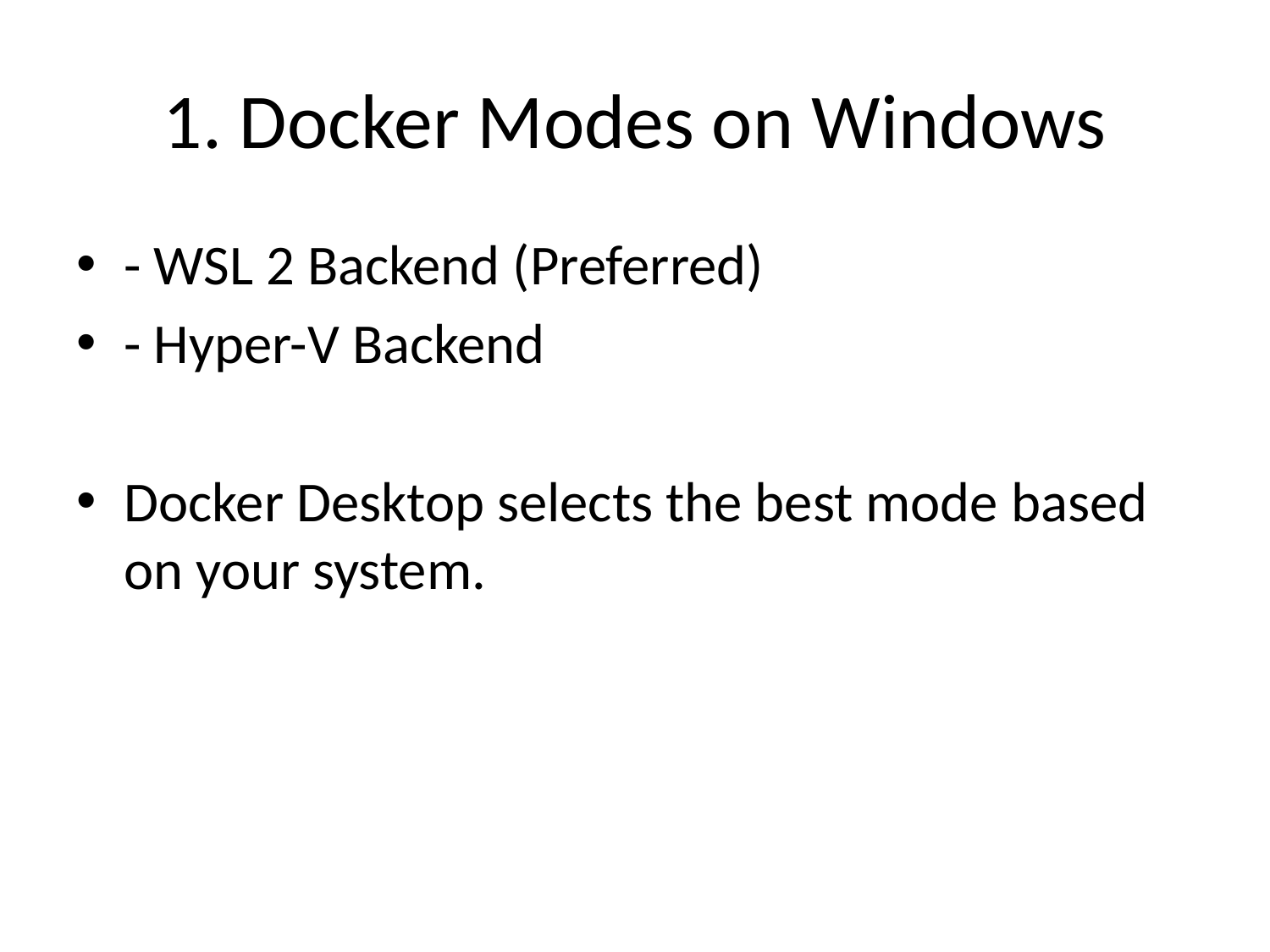

# 1. Docker Modes on Windows
- WSL 2 Backend (Preferred)
- Hyper-V Backend

Docker Desktop selects the best mode based on your system.